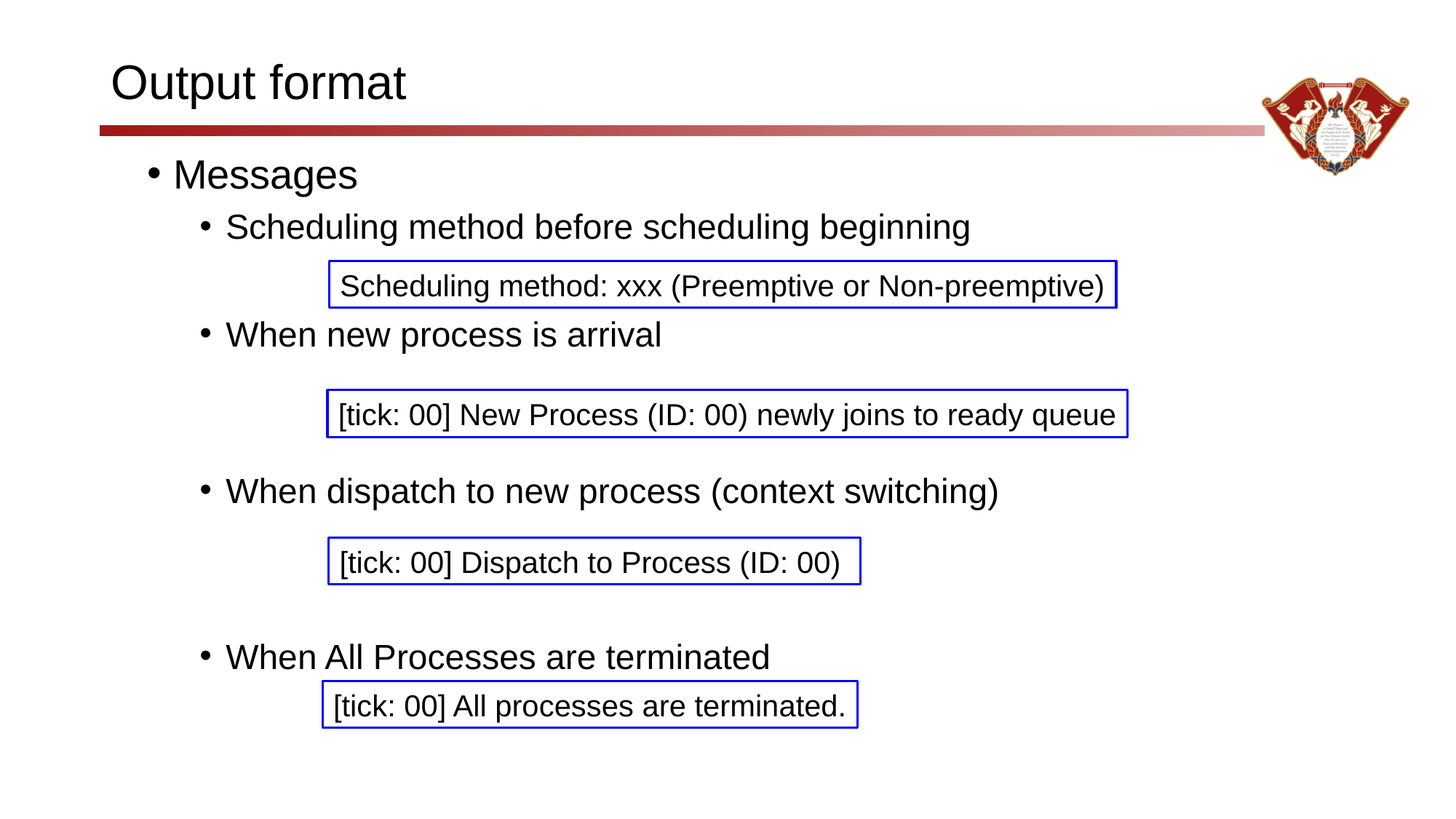

# Output format
Messages
Scheduling method before scheduling beginning

When new process is arrival

When dispatch to new process (context switching)

When All Processes are terminated

Scheduling method: xxx (Preemptive or Non-preemptive)
[tick: 00] New Process (ID: 00) newly joins to ready queue
[tick: 00] Dispatch to Process (ID: 00)
[tick: 00] All processes are terminated.